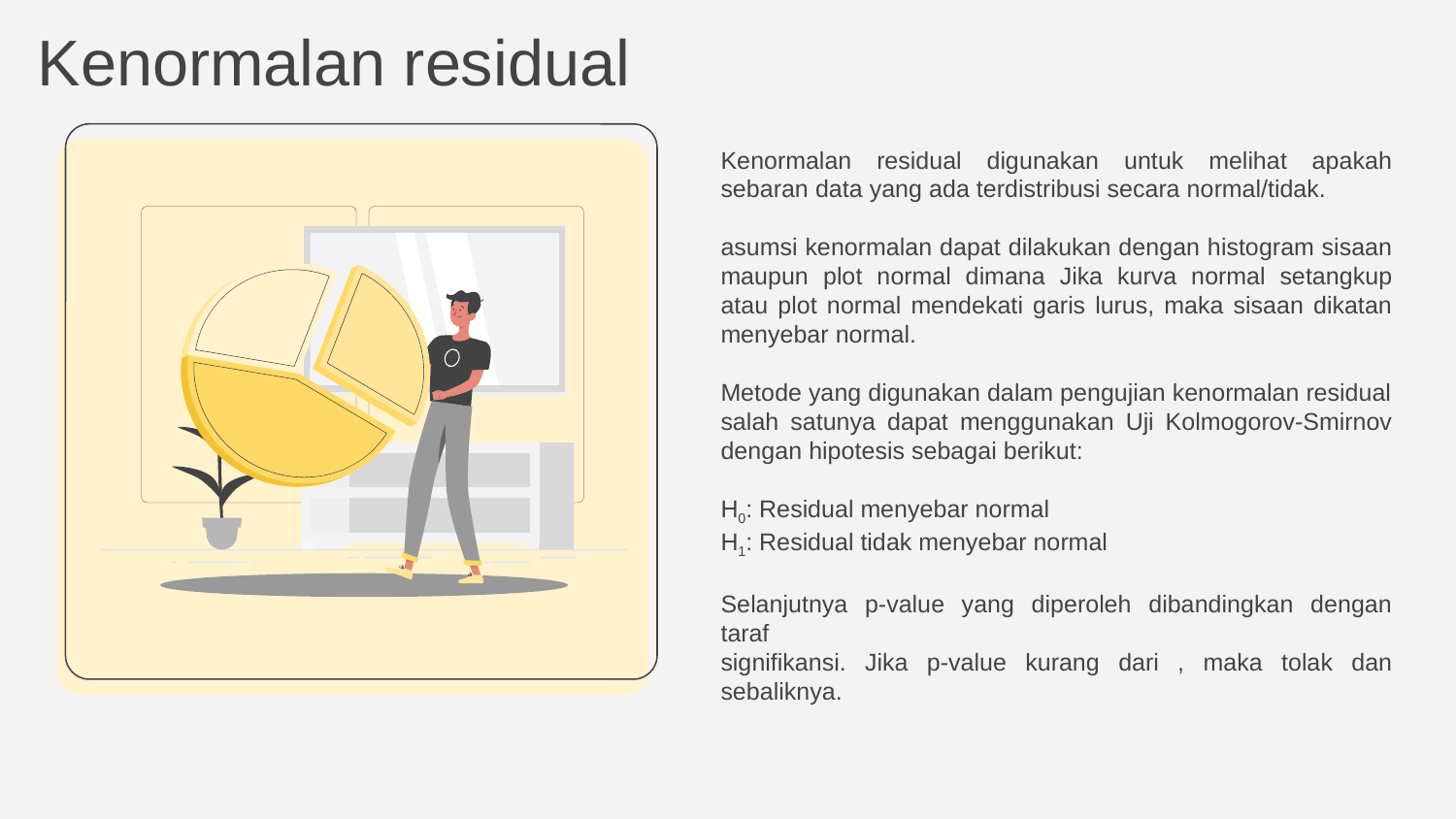

# Kenormalan residual
Kenormalan residual digunakan untuk melihat apakah sebaran data yang ada terdistribusi secara normal/tidak.

asumsi kenormalan dapat dilakukan dengan histogram sisaan maupun plot normal dimana Jika kurva normal setangkup atau plot normal mendekati garis lurus, maka sisaan dikatan menyebar normal.

Metode yang digunakan dalam pengujian kenormalan residual
salah satunya dapat menggunakan Uji Kolmogorov-Smirnov dengan hipotesis sebagai berikut:

H0: Residual menyebar normal
H1: Residual tidak menyebar normal

Selanjutnya p-value yang diperoleh dibandingkan dengan taraf
signifikansi. Jika p-value kurang dari , maka tolak dan sebaliknya.